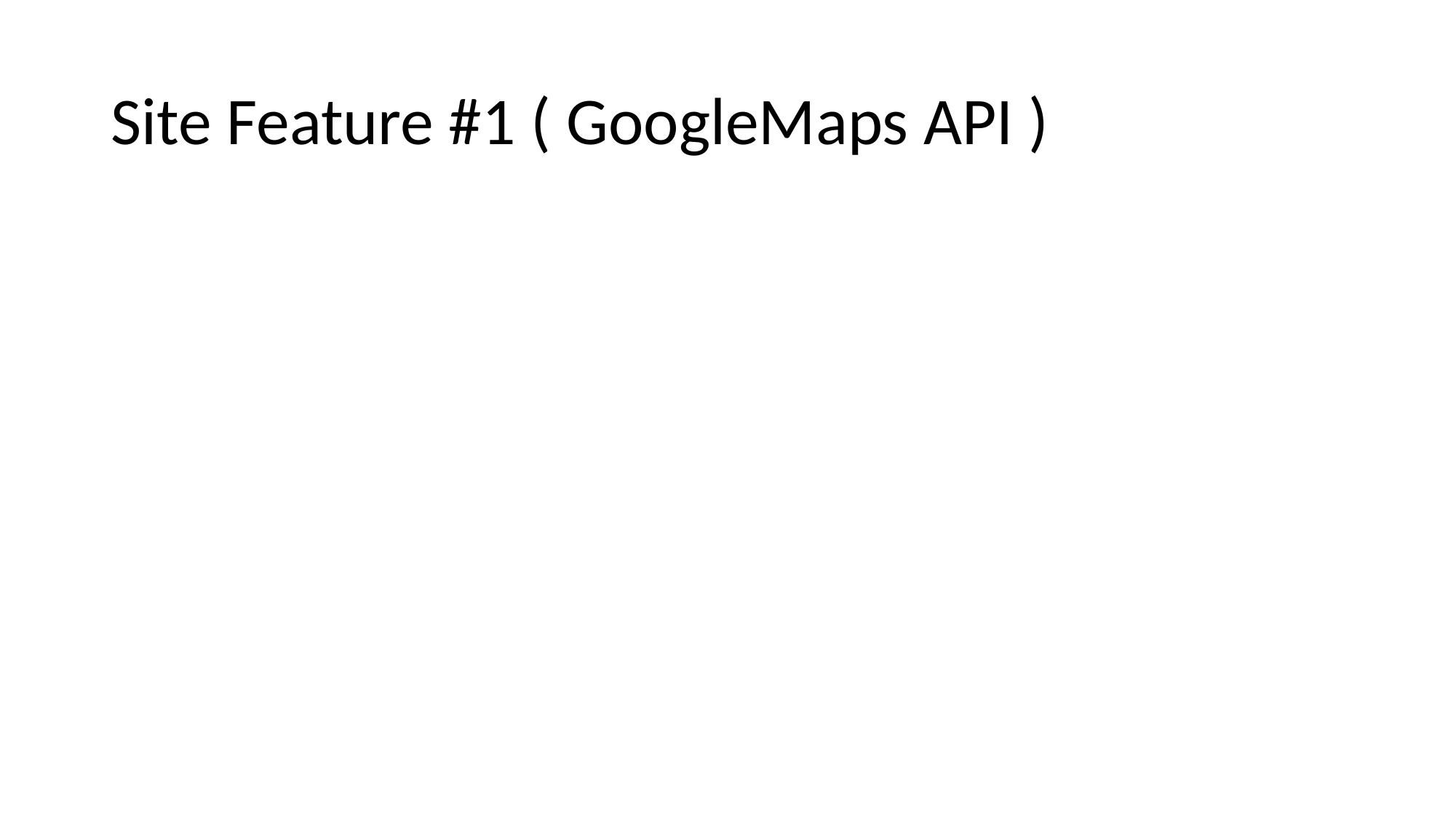

# Site Feature #1 ( GoogleMaps API )